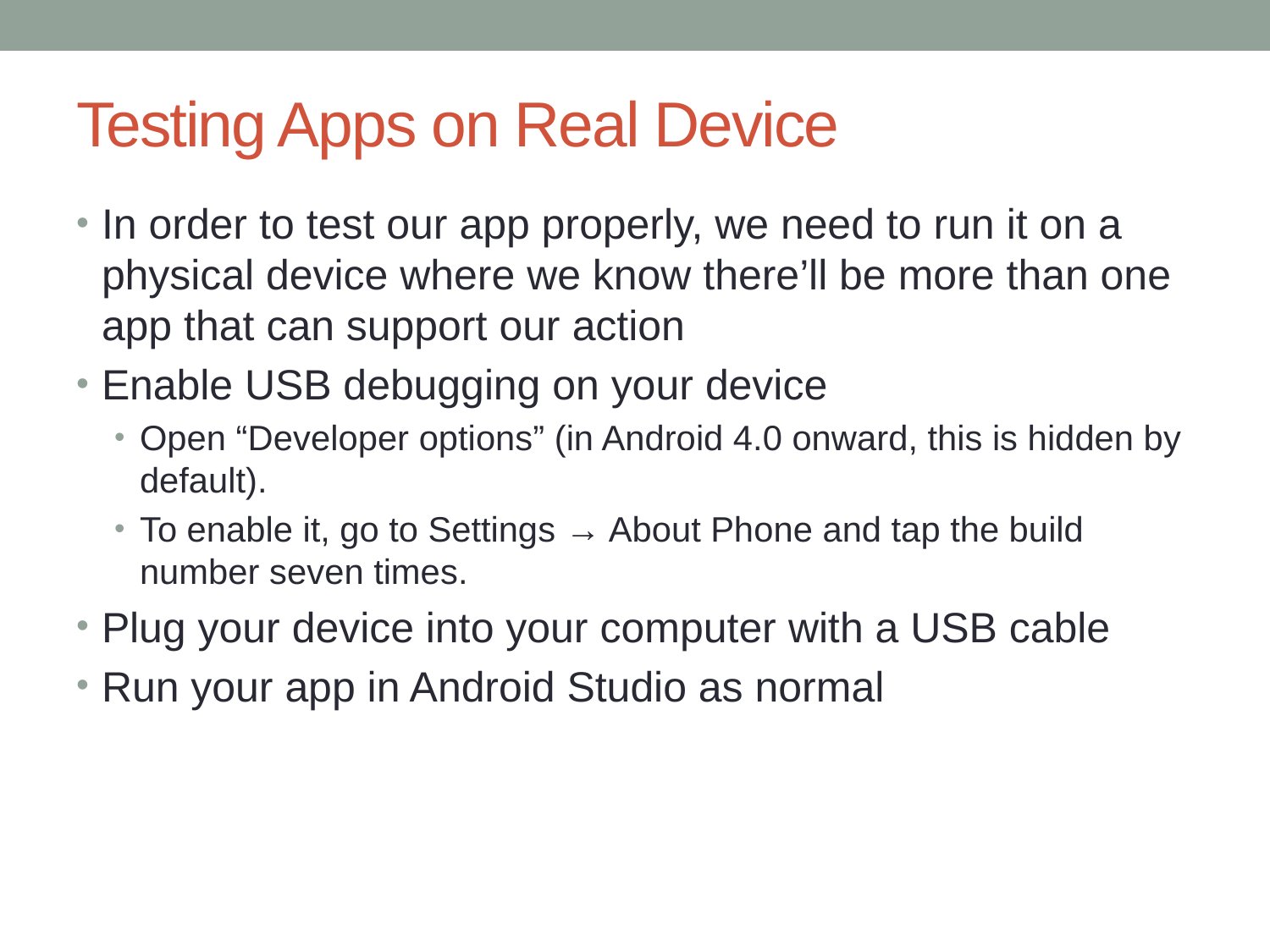

# Testing Apps on Real Device
In order to test our app properly, we need to run it on a physical device where we know there’ll be more than one app that can support our action
Enable USB debugging on your device
Open “Developer options” (in Android 4.0 onward, this is hidden by default).
To enable it, go to Settings → About Phone and tap the build number seven times.
Plug your device into your computer with a USB cable
Run your app in Android Studio as normal